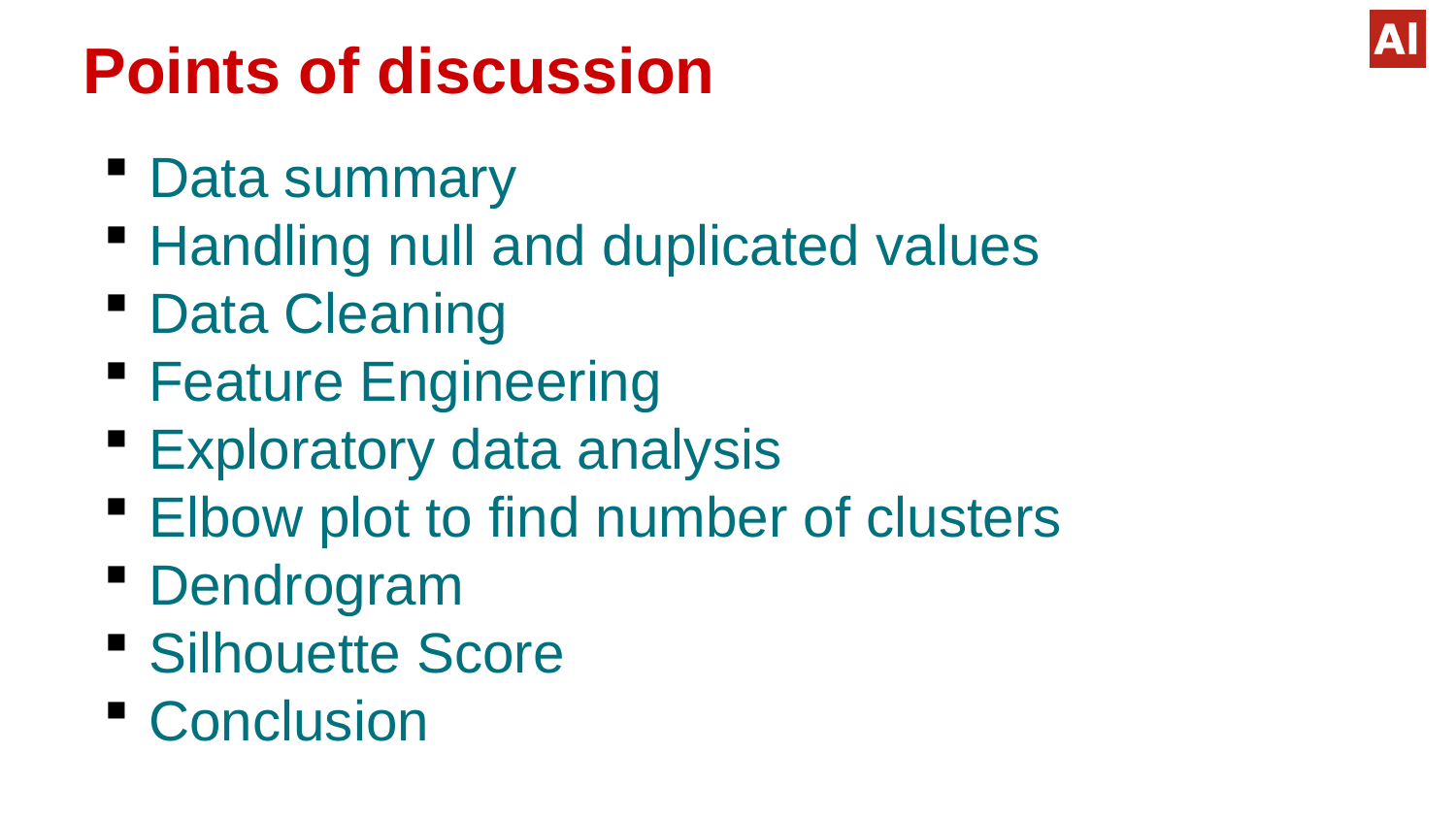

Points of discussion
Data summary
Handling null and duplicated values
Data Cleaning
Feature Engineering
Exploratory data analysis
Elbow plot to find number of clusters
Dendrogram
Silhouette Score
Conclusion